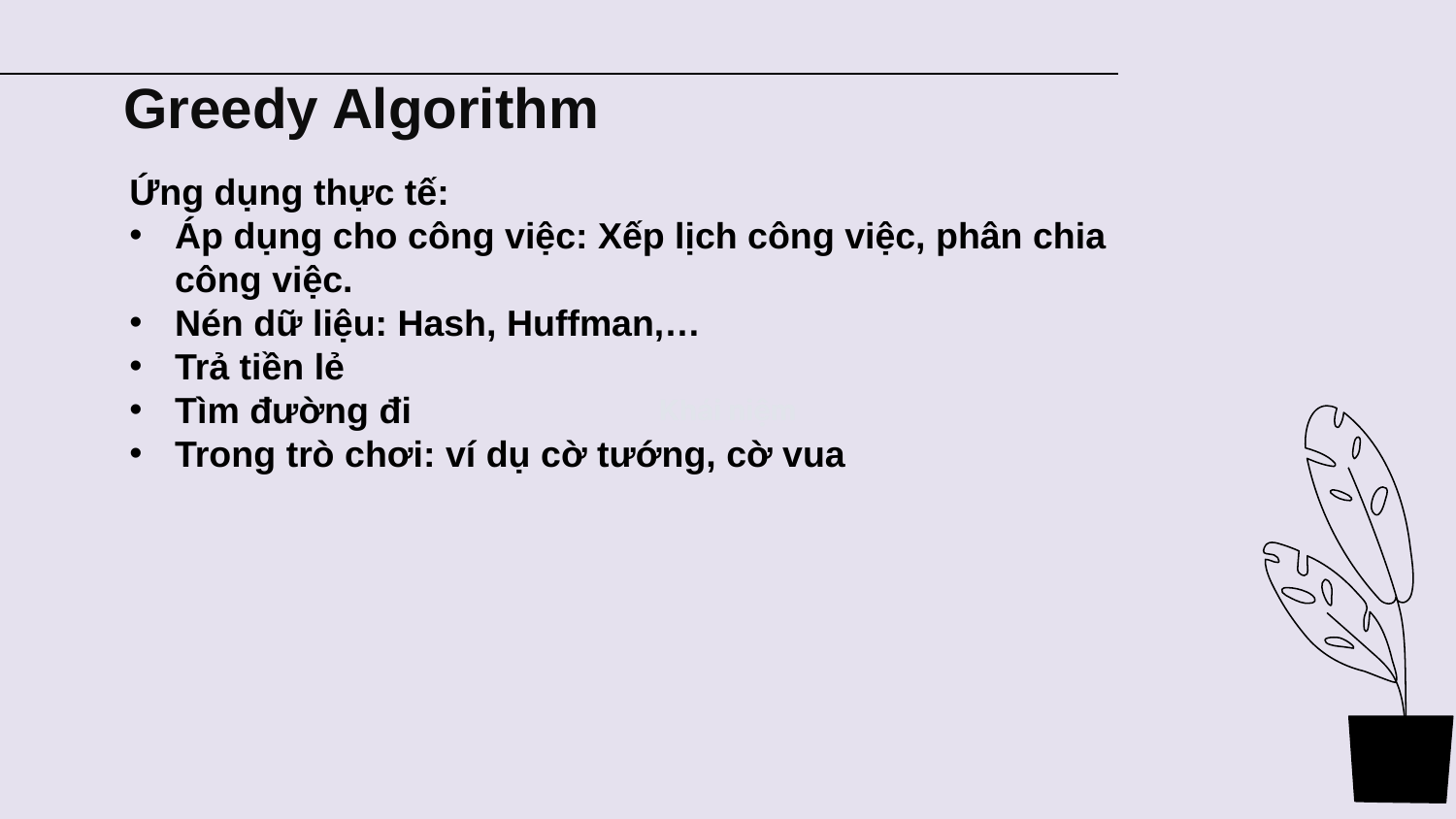

Greedy Algorithm
Ứng dụng thực tế:
Áp dụng cho công việc: Xếp lịch công việc, phân chia công việc.
Nén dữ liệu: Hash, Huffman,…
Trả tiền lẻ
Tìm đường đi
Trong trò chơi: ví dụ cờ tướng, cờ vua

Khái niệm